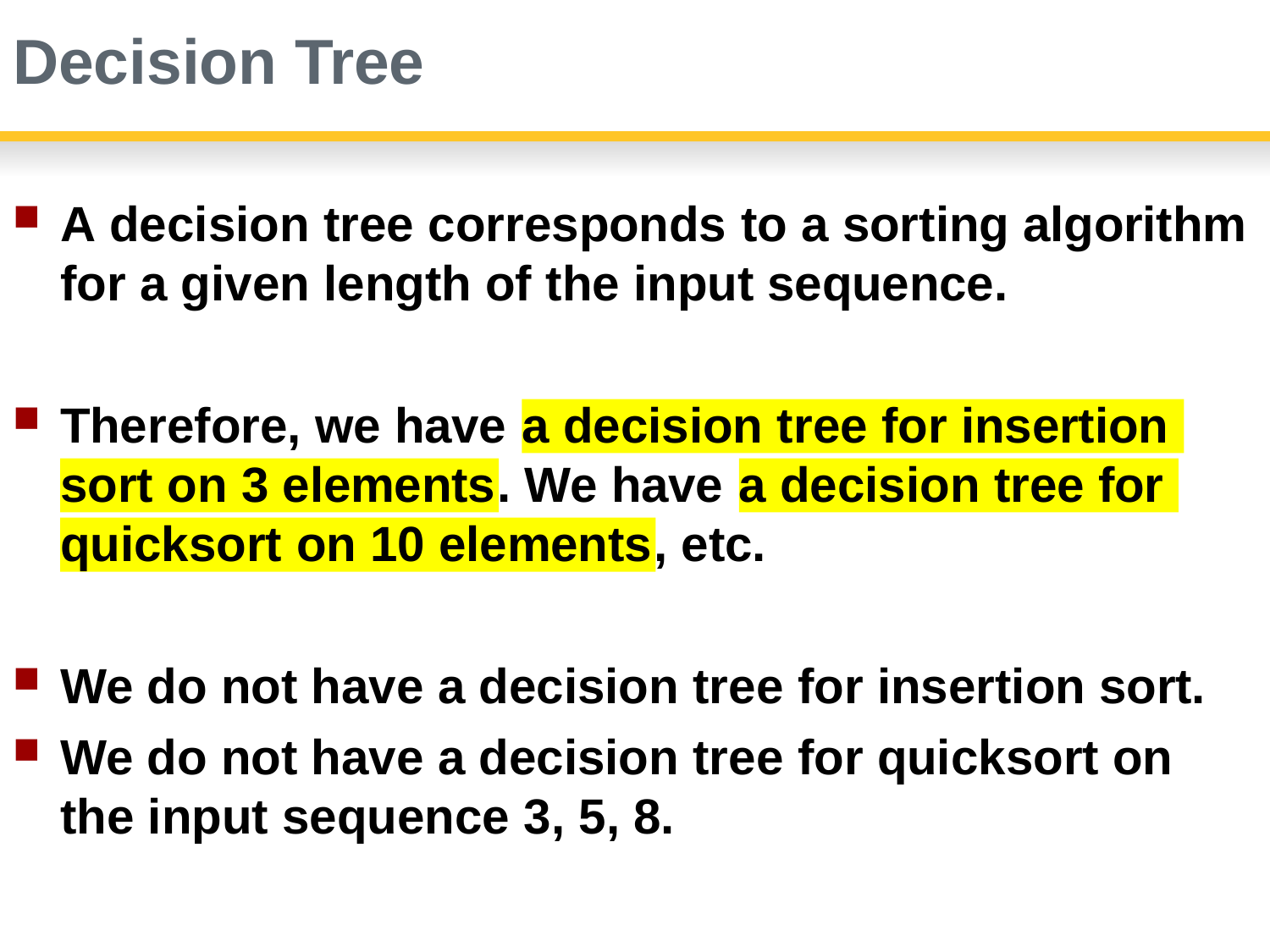

# Decision Tree
A decision tree corresponds to a sorting algorithm for a given length of the input sequence.
Therefore, we have
a decision tree for insertion
. We have
sort on 3 elements
a decision tree for
, etc.
quicksort on 10 elements
We do not have a decision tree for insertion sort.
We do not have a decision tree for quicksort on the input sequence 3, 5, 8.